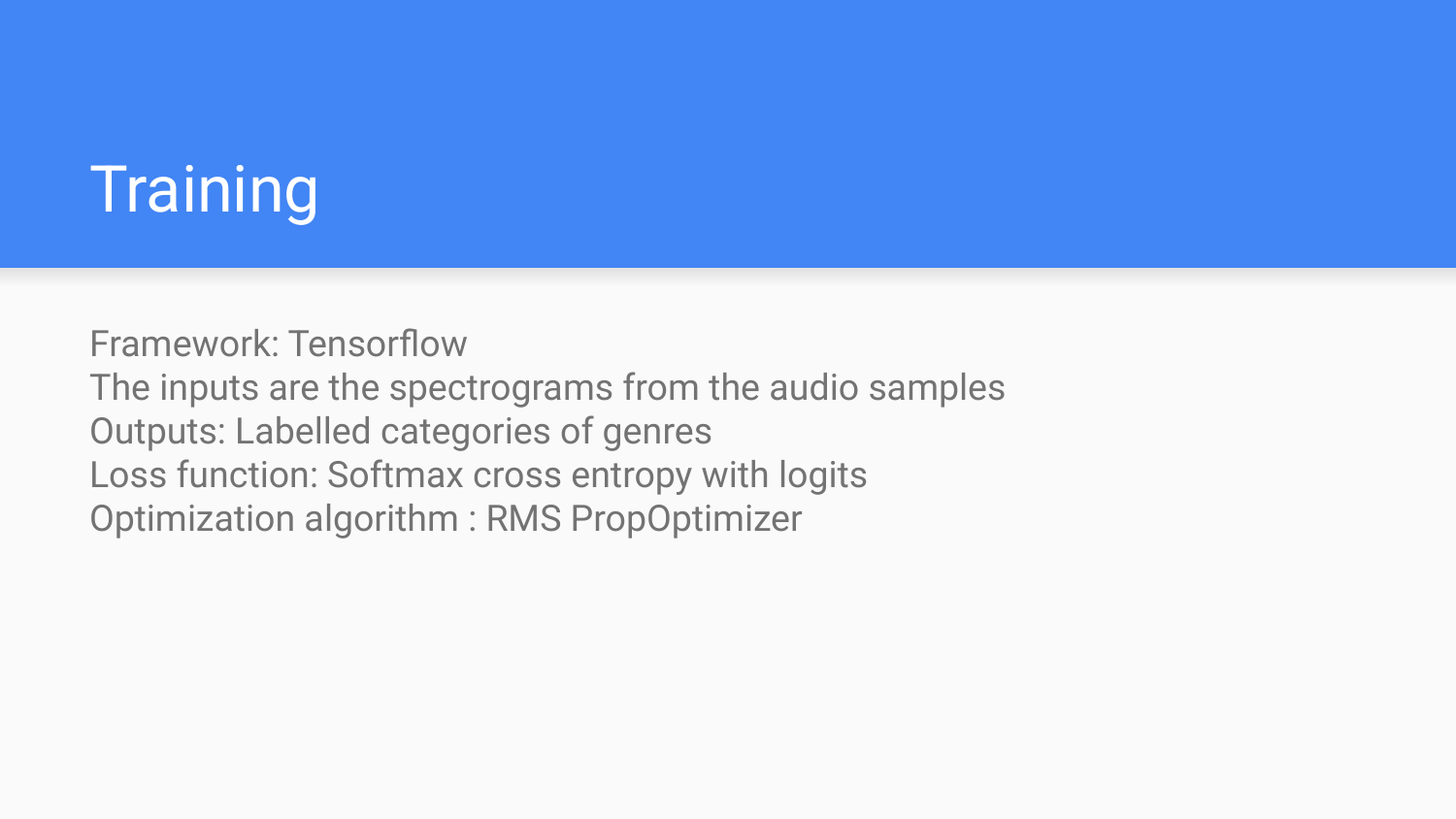

Training
Framework: Tensorflow
The inputs are the spectrograms from the audio samples
Outputs: Labelled categories of genres
Loss function: Softmax cross entropy with logits
Optimization algorithm : RMS PropOptimizer